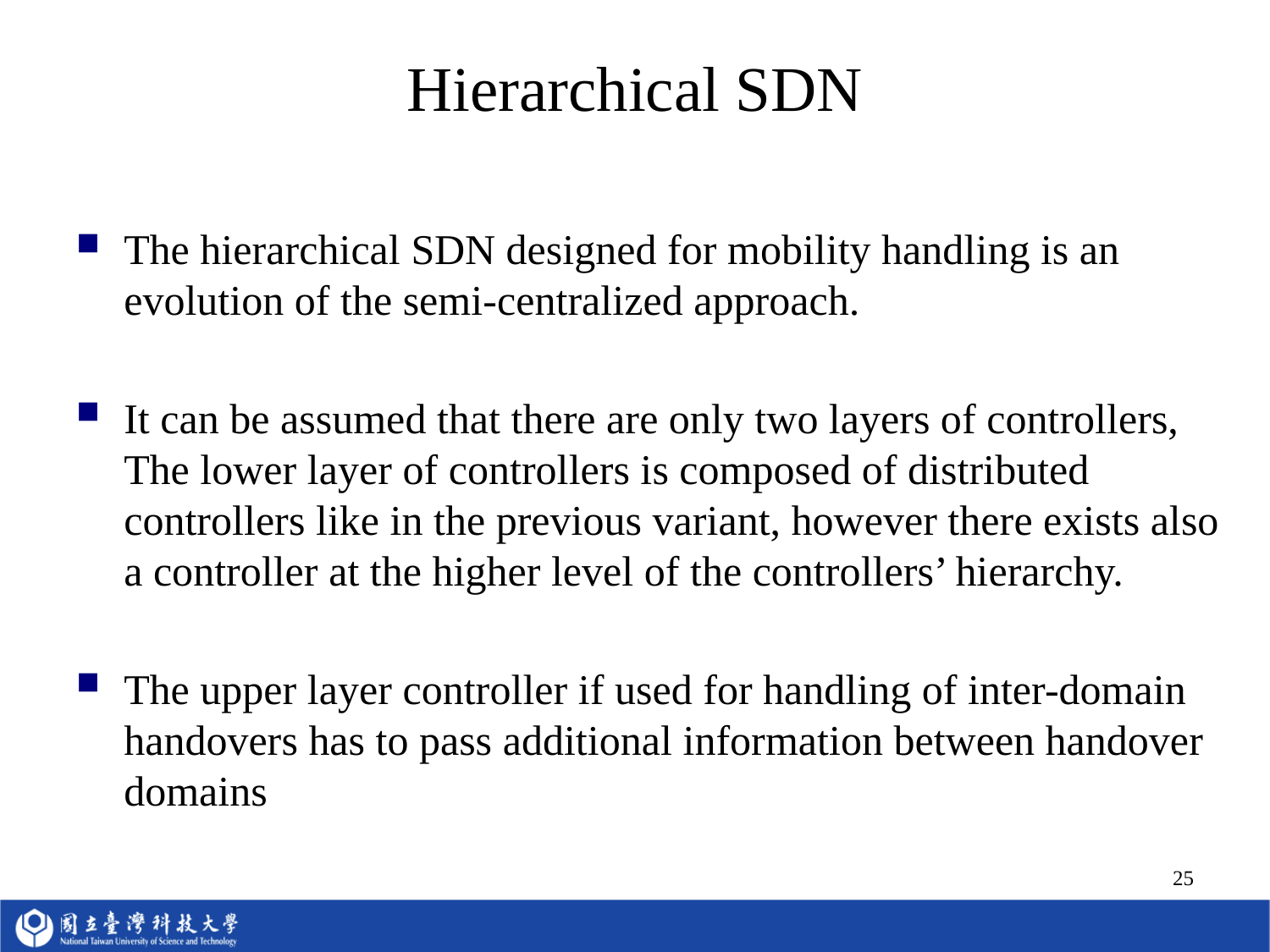

# Hierarchical SDN

The hierarchical SDN designed for mobility handling is an evolution of the semi-centralized approach.

It can be assumed that there are only two layers of controllers, The lower layer of controllers is composed of distributed controllers like in the previous variant, however there exists also a controller at the higher level of the controllers’ hierarchy.

The upper layer controller if used for handling of inter-domain handovers has to pass additional information between handover domains

25